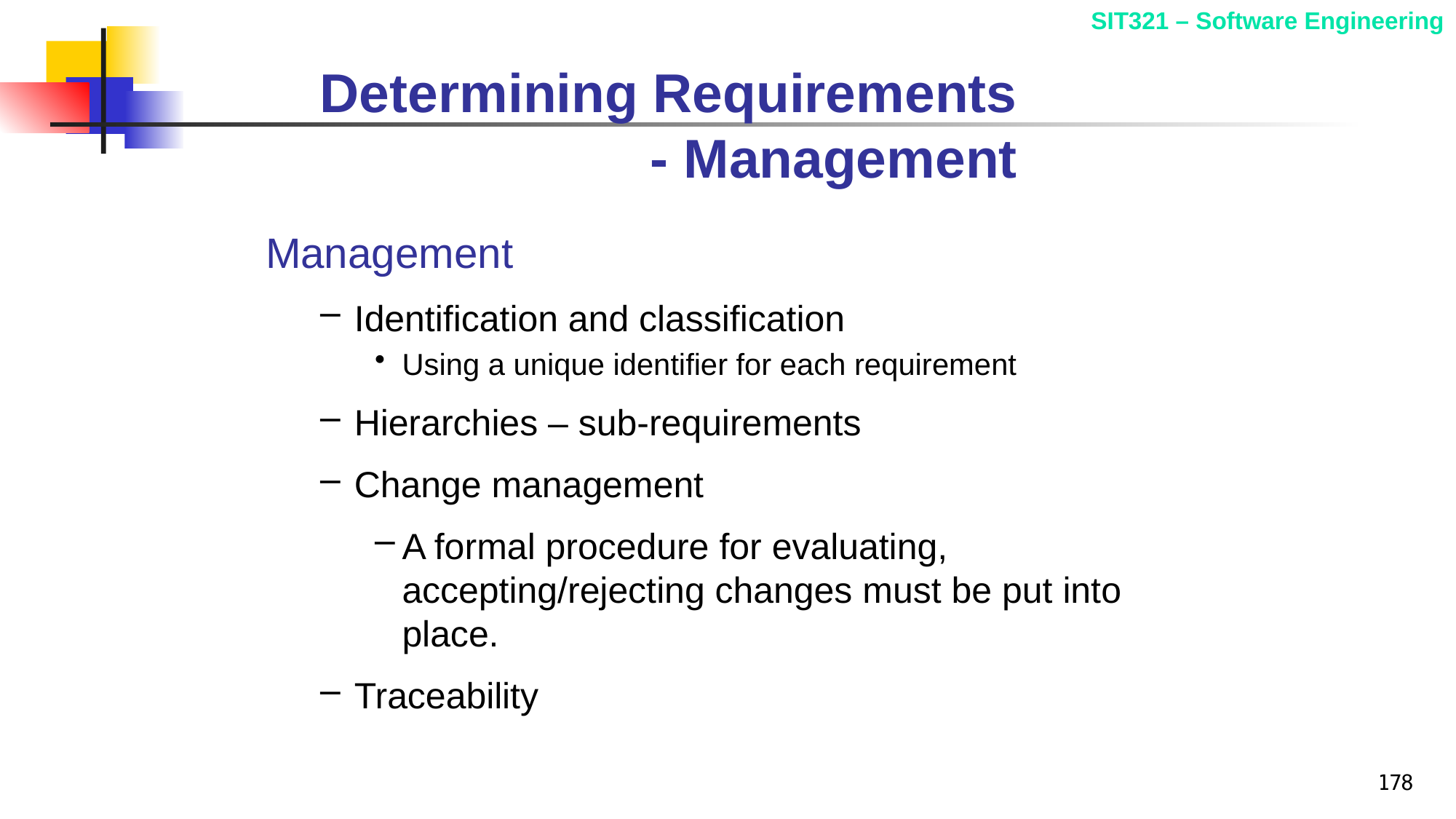

# Determining Requirements - Management
Management
Identification and classification
Using a unique identifier for each requirement
Hierarchies – sub-requirements
Change management
A formal procedure for evaluating, accepting/rejecting changes must be put into place.
Traceability
178